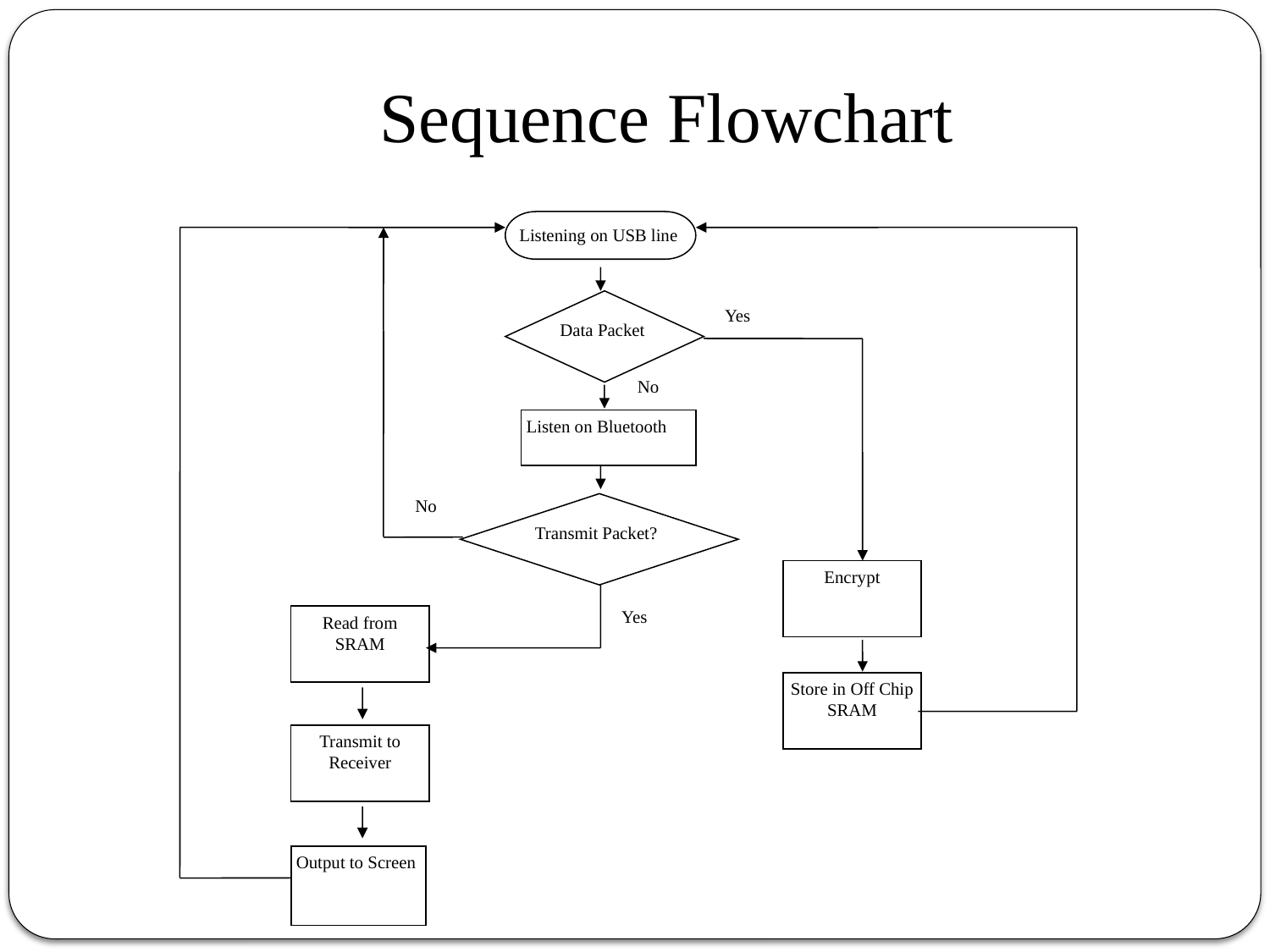

# Sequence Flowchart
Listening on USB line

Data Packet
Yes

No

Listen on Bluetooth

No
Transmit Packet?

Encrypt

Yes
Read from SRAM

Store in Off Chip SRAM

Transmit to Receiver

Output to Screen